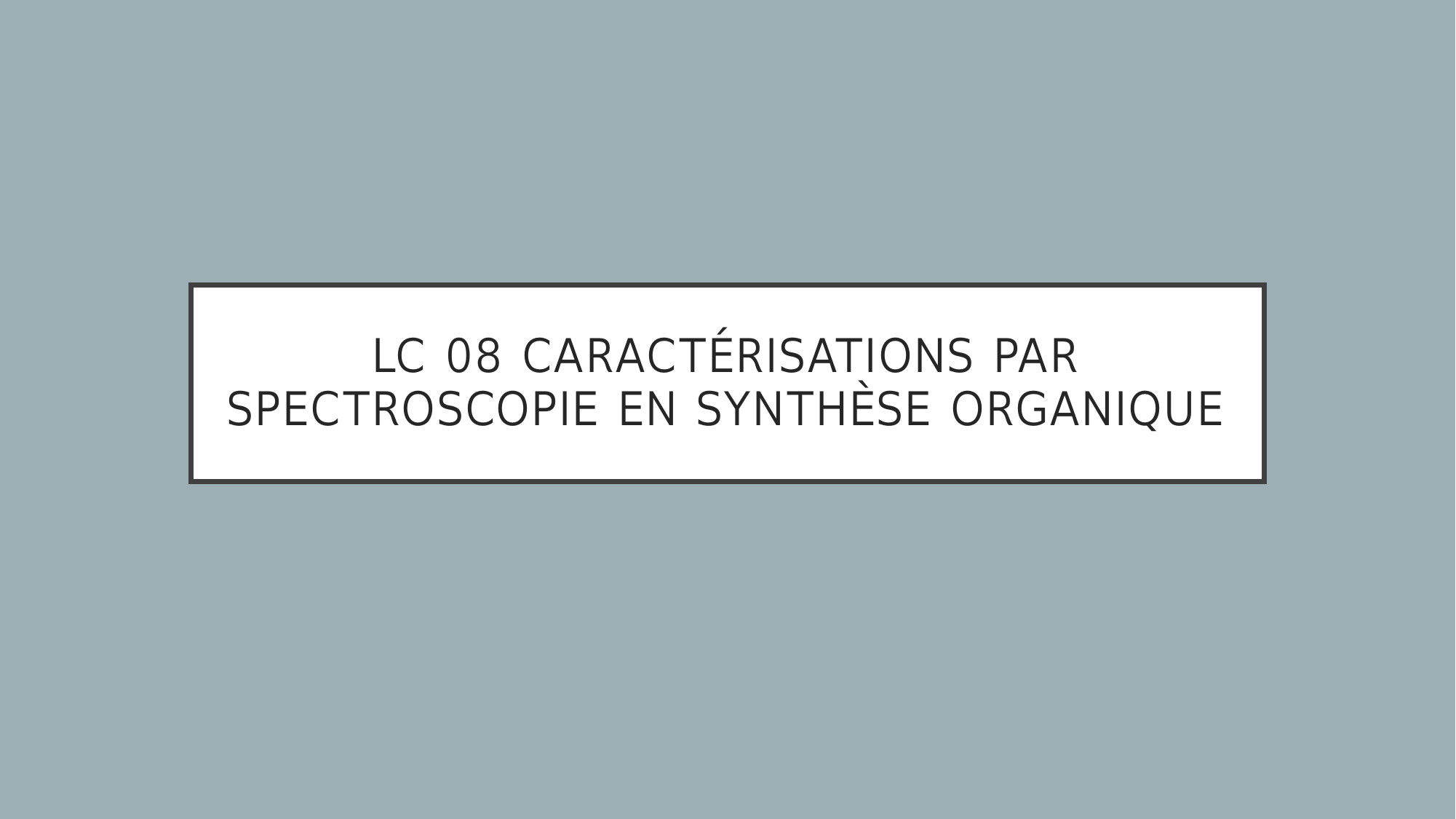

# LC 08 Caractérisations par spectroscopie en synthèse Organique